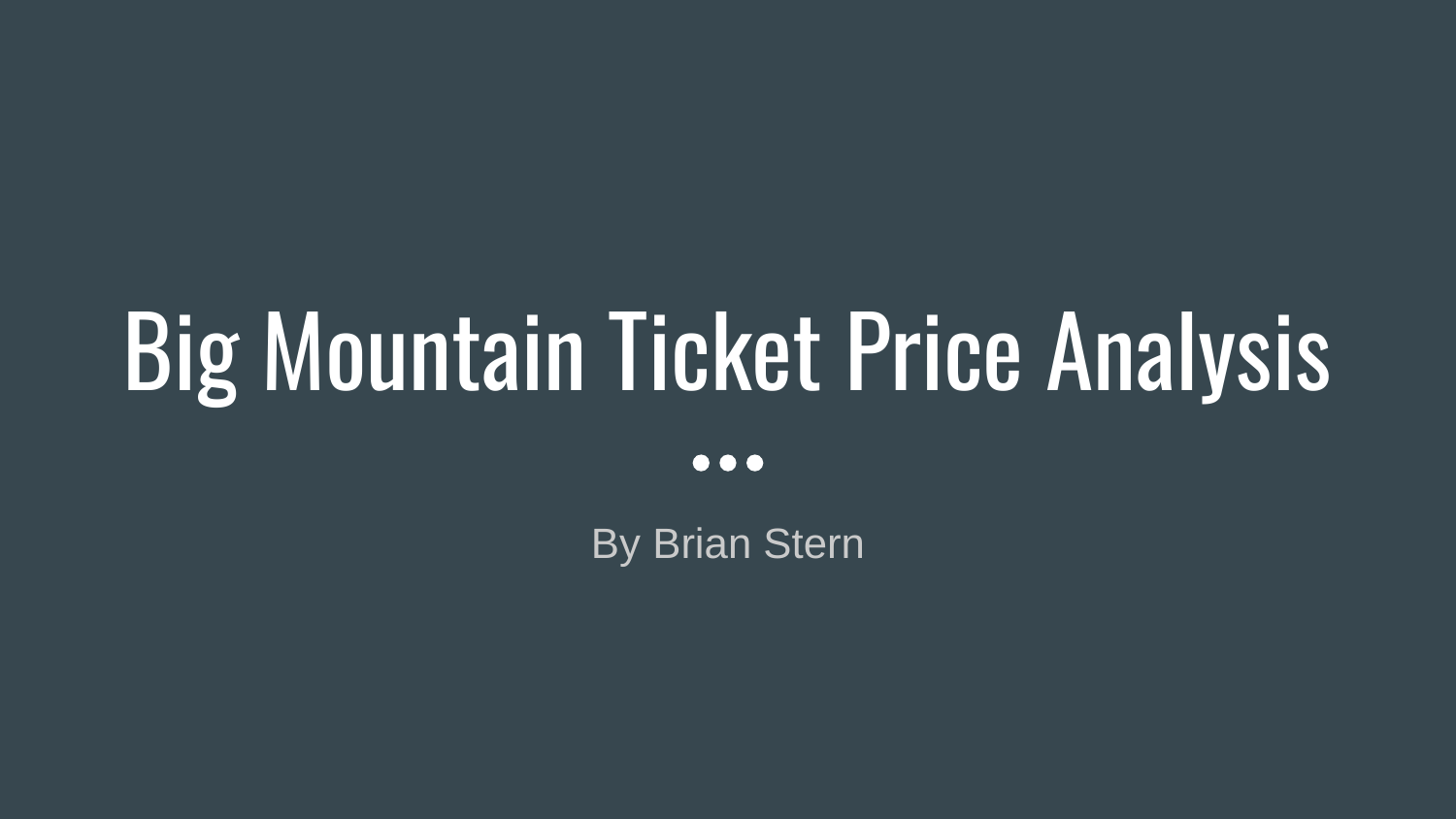

# Big Mountain Ticket Price Analysis
By Brian Stern